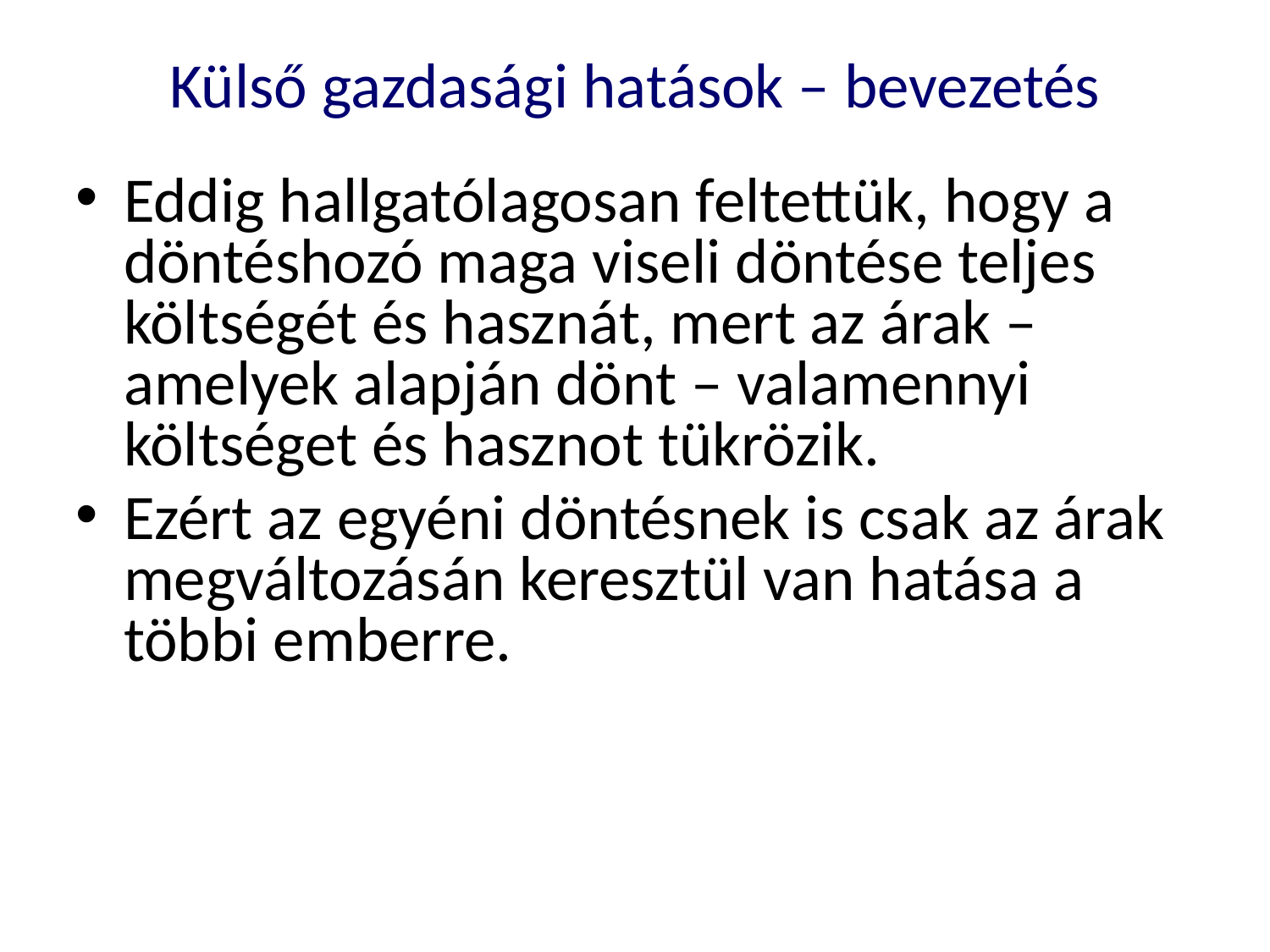

Külső gazdasági hatások – bevezetés
Eddig hallgatólagosan feltettük, hogy a döntéshozó maga viseli döntése teljes költségét és hasznát, mert az árak – amelyek alapján dönt – valamennyi költséget és hasznot tükrözik.
Ezért az egyéni döntésnek is csak az árak megváltozásán keresztül van hatása a többi emberre.